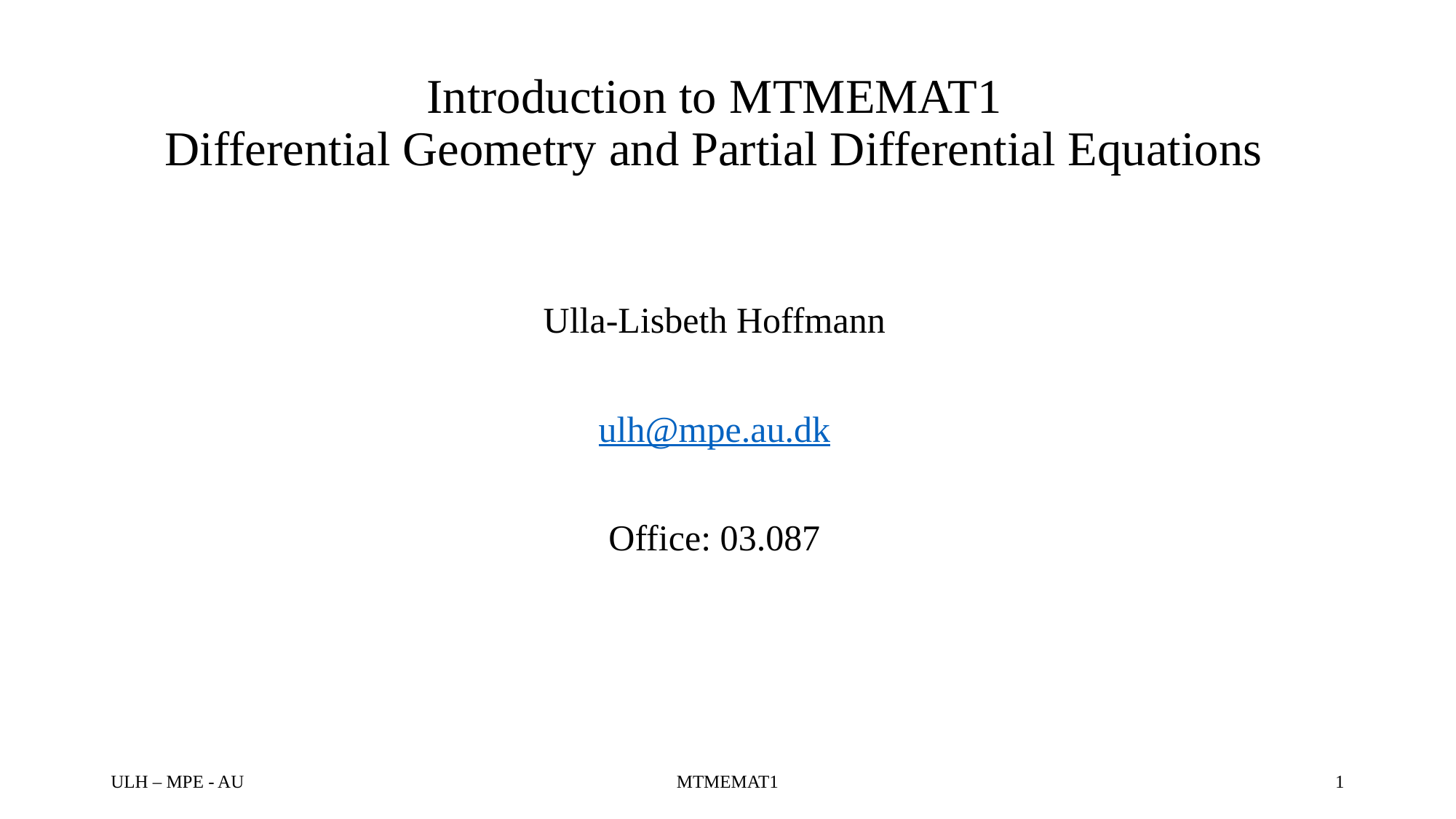

# Introduction to MTMEMAT1 Differential Geometry and Partial Differential Equations

Ulla-Lisbeth Hoffmann

ulh@mpe.au.dk

Office: 03.087

ULH – MPE - AU
MTMEMAT1
1